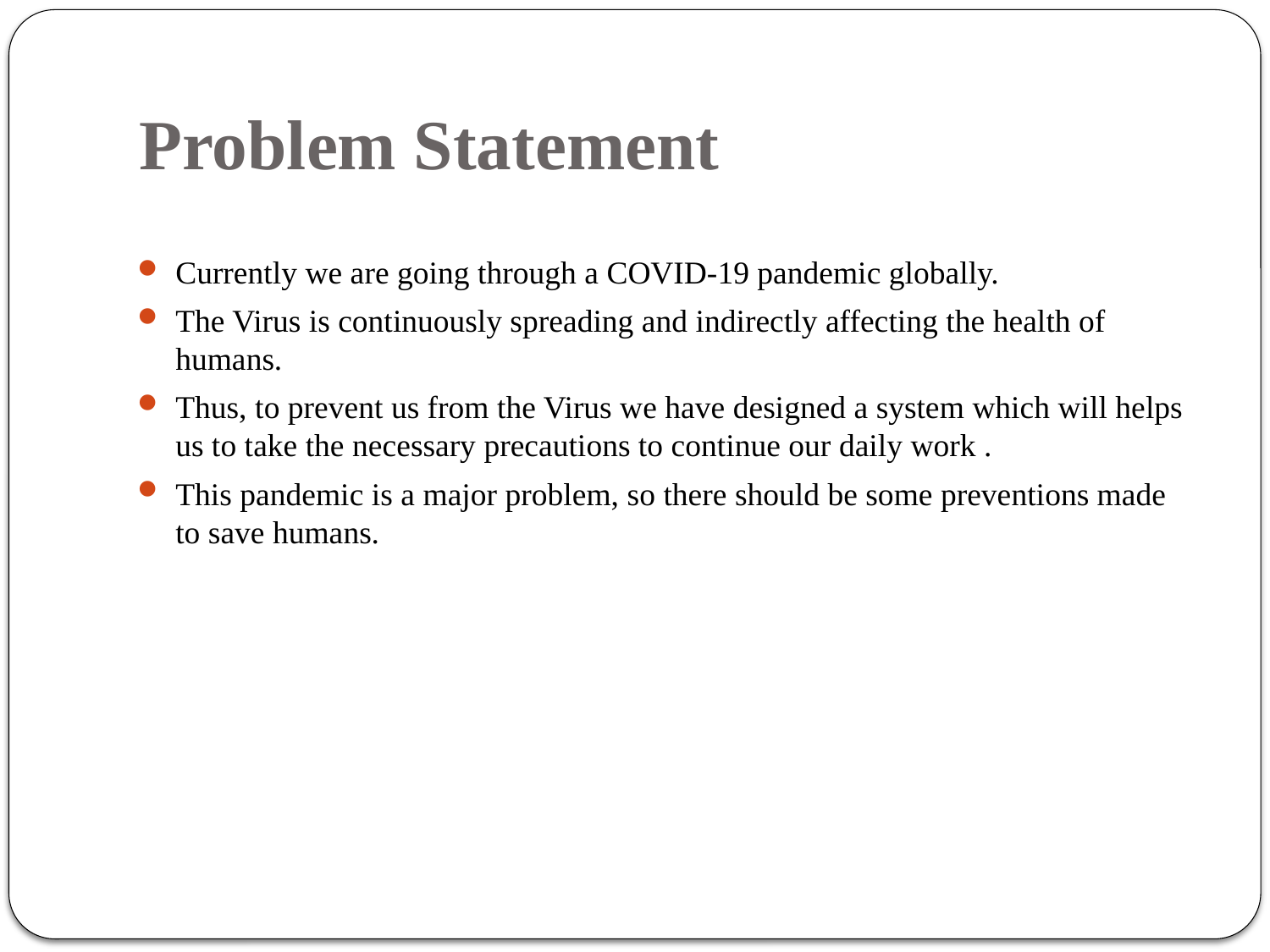

# Problem Statement
Currently we are going through a COVID-19 pandemic globally.
The Virus is continuously spreading and indirectly affecting the health of humans.
Thus, to prevent us from the Virus we have designed a system which will helps us to take the necessary precautions to continue our daily work .
This pandemic is a major problem, so there should be some preventions made to save humans.